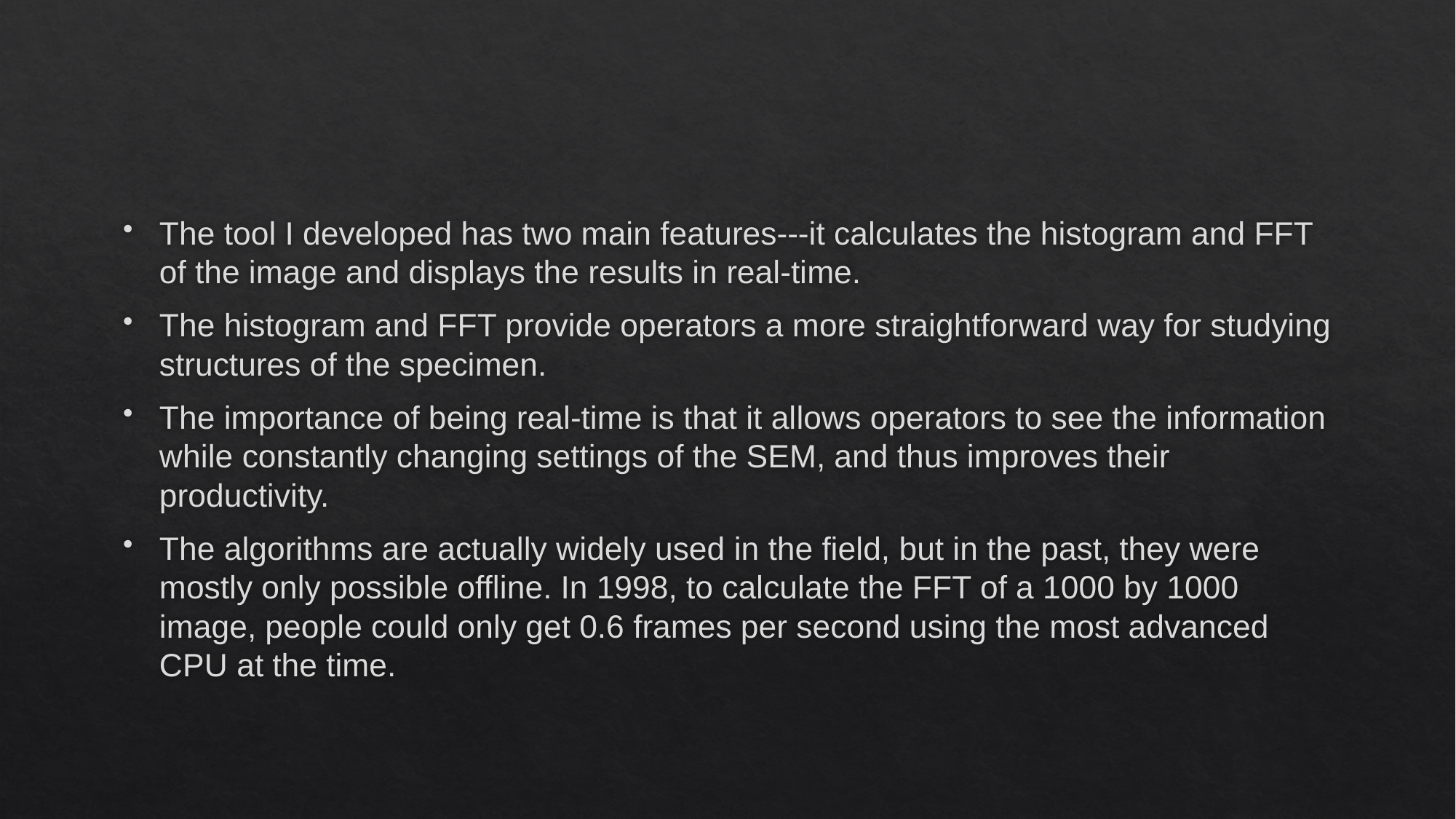

The tool I developed has two main features---it calculates the histogram and FFT of the image and displays the results in real-time.
The histogram and FFT provide operators a more straightforward way for studying structures of the specimen.
The importance of being real-time is that it allows operators to see the information while constantly changing settings of the SEM, and thus improves their productivity.
The algorithms are actually widely used in the field, but in the past, they were mostly only possible offline. In 1998, to calculate the FFT of a 1000 by 1000 image, people could only get 0.6 frames per second using the most advanced CPU at the time.